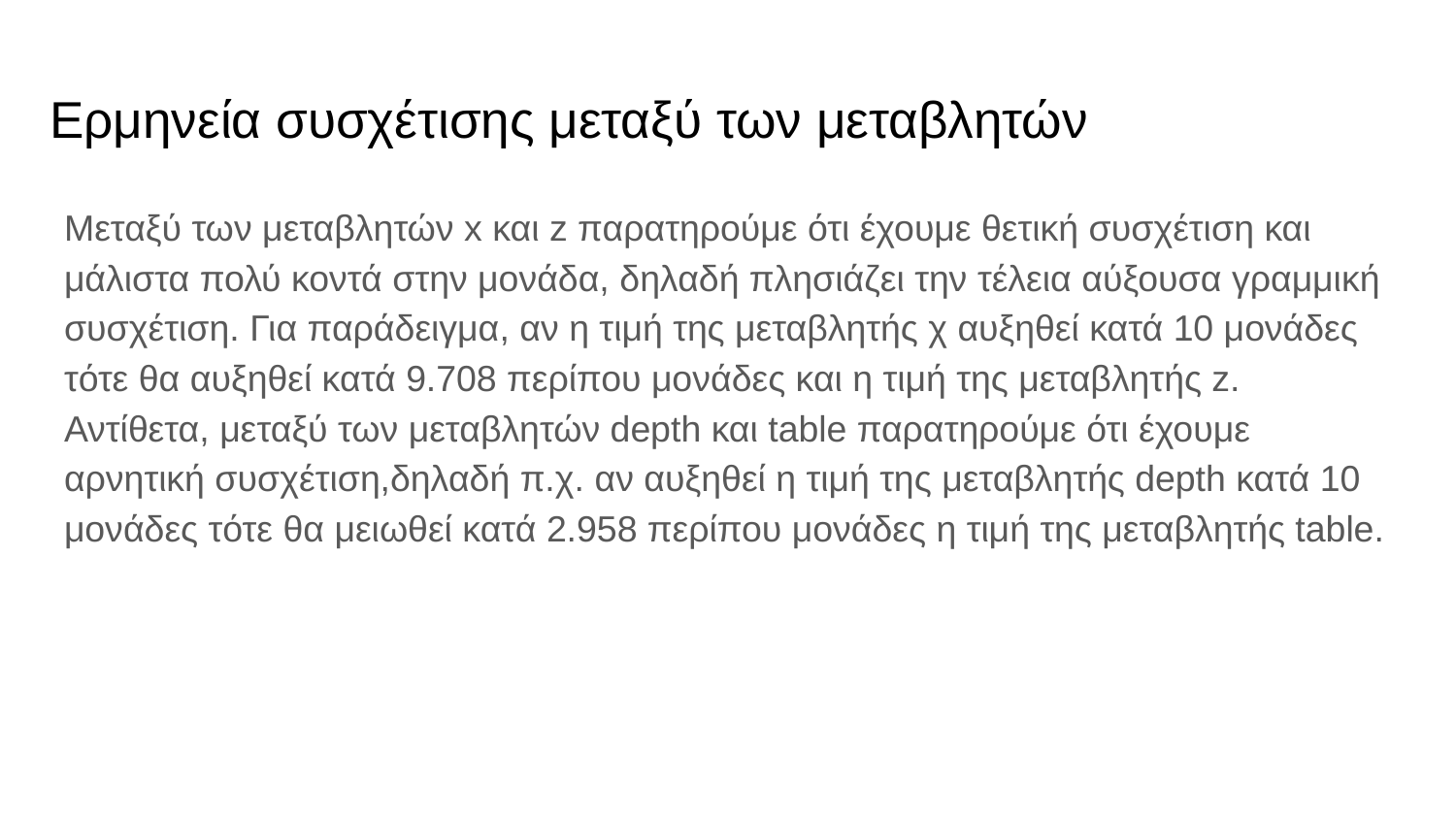

# Ερμηνεία συσχέτισης μεταξύ των μεταβλητών

Μεταξύ των μεταβλητών x και z παρατηρούμε ότι έχουμε θετική συσχέτιση και μάλιστα πολύ κοντά στην μονάδα, δηλαδή πλησιάζει την τέλεια αύξουσα γραμμική συσχέτιση. Για παράδειγμα, αν η τιμή της μεταβλητής χ αυξηθεί κατά 10 μονάδες τότε θα αυξηθεί κατά 9.708 περίπου μονάδες και η τιμή της μεταβλητής z. Αντίθετα, μεταξύ των μεταβλητών depth και table παρατηρούμε ότι έχουμε αρνητική συσχέτιση,δηλαδή π.χ. αν αυξηθεί η τιμή της μεταβλητής depth κατά 10 μονάδες τότε θα μειωθεί κατά 2.958 περίπου μονάδες η τιμή της μεταβλητής table.